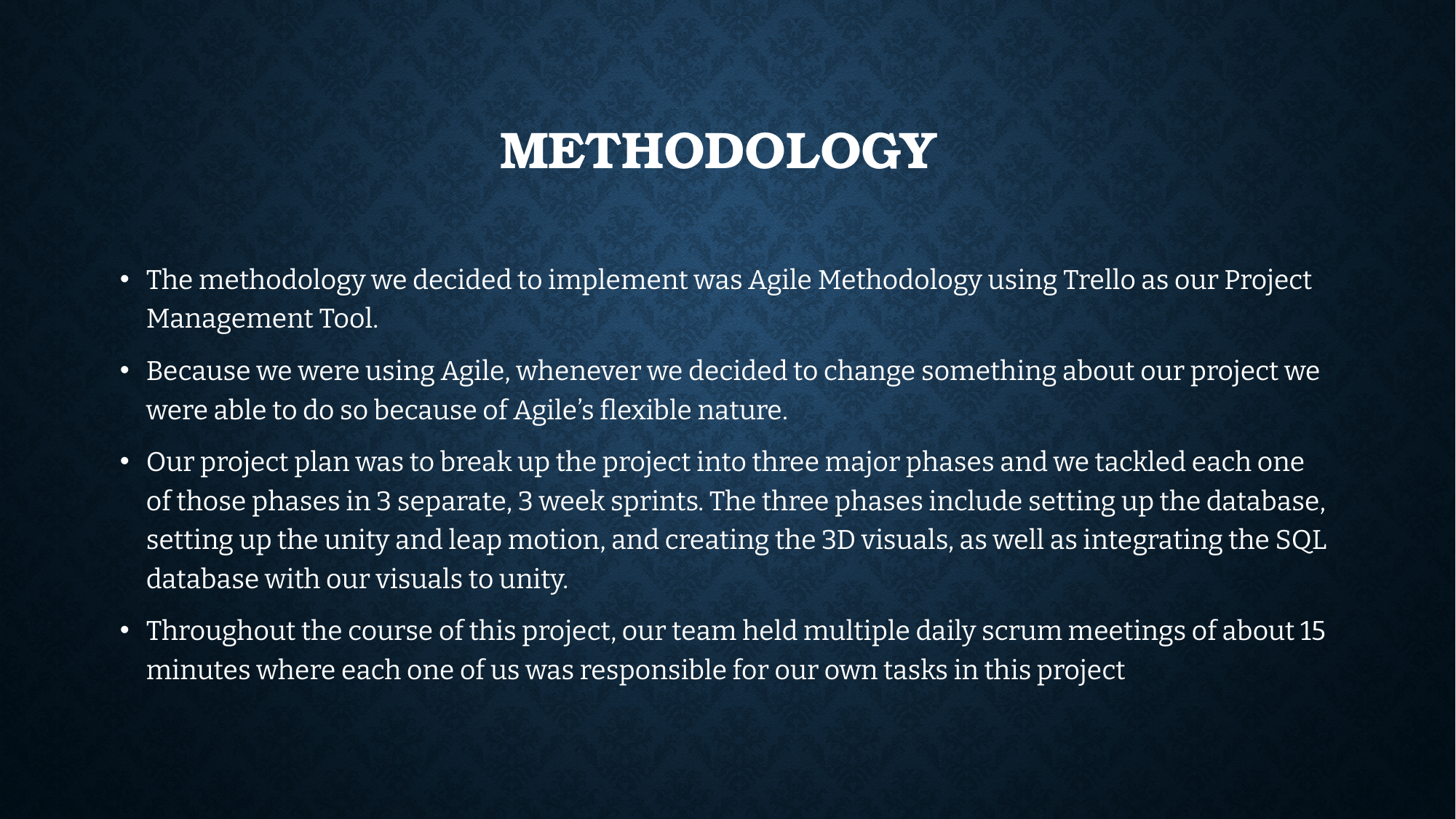

# Methodology
The methodology we decided to implement was Agile Methodology using Trello as our Project Management Tool.
Because we were using Agile, whenever we decided to change something about our project we were able to do so because of Agile’s flexible nature.
Our project plan was to break up the project into three major phases and we tackled each one of those phases in 3 separate, 3 week sprints. The three phases include setting up the database, setting up the unity and leap motion, and creating the 3D visuals, as well as integrating the SQL database with our visuals to unity.
Throughout the course of this project, our team held multiple daily scrum meetings of about 15 minutes where each one of us was responsible for our own tasks in this project